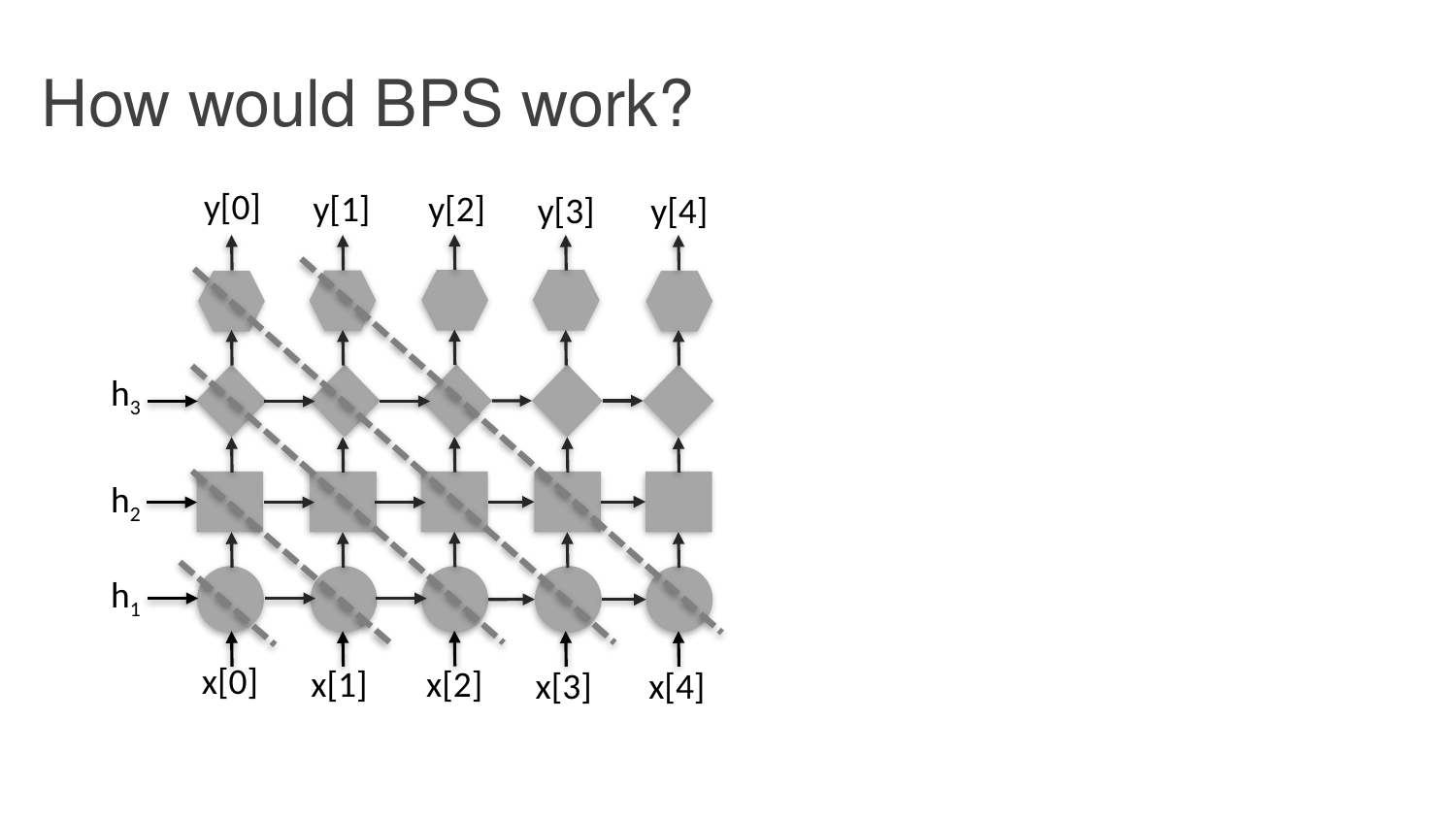

# How would BPS work?
y[0]
y[1]
y[2]
y[3]
y[4]

h3

h2

h1

x[0]
x[1]
x[2]
x[3]
x[4]